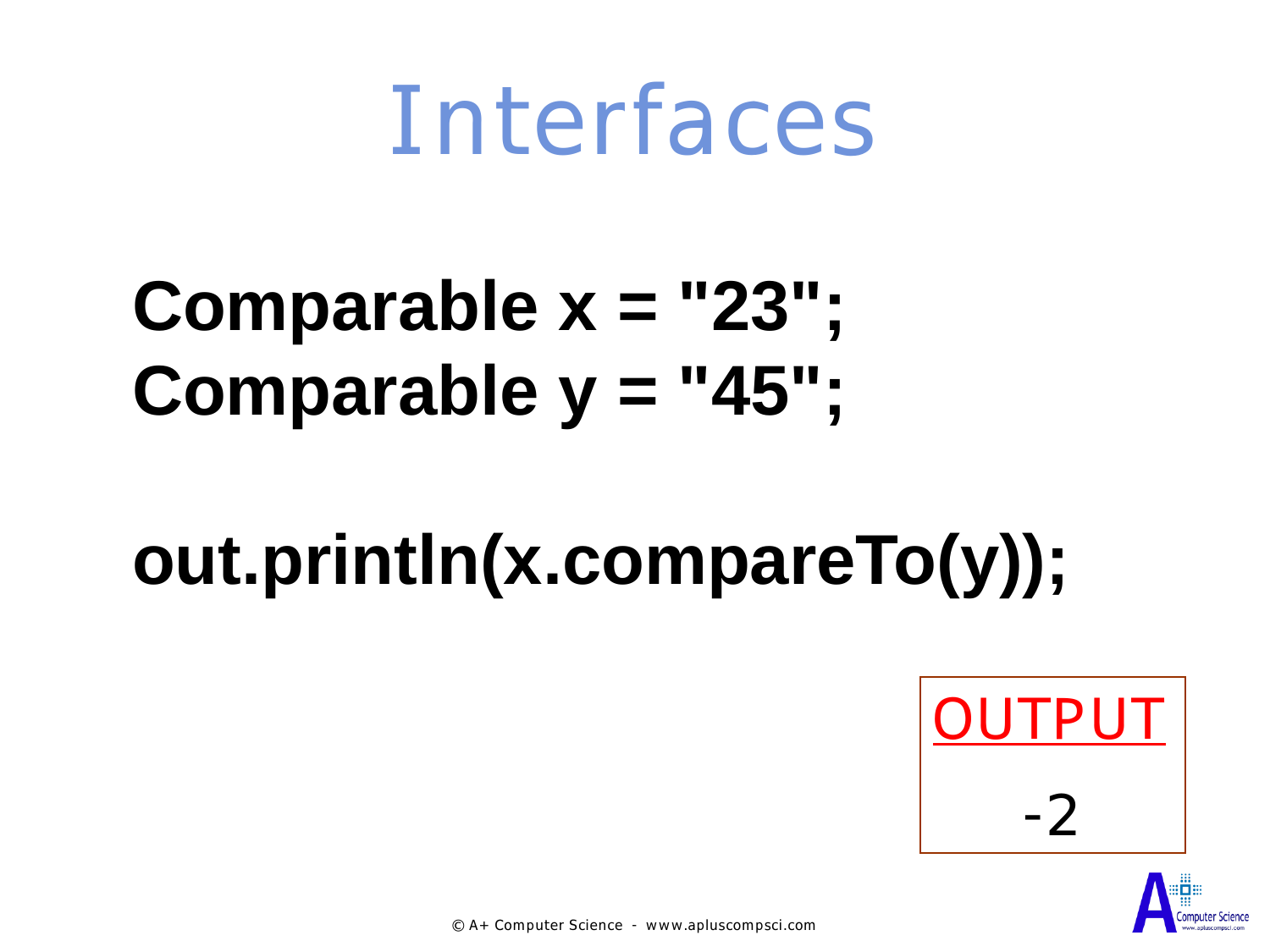

Interfaces
Comparable x = "23";
Comparable y = "45";

out.println(x.compareTo(y));

OUTPUT
-2

© A+ Computer Science  -  www.apluscompsci.com